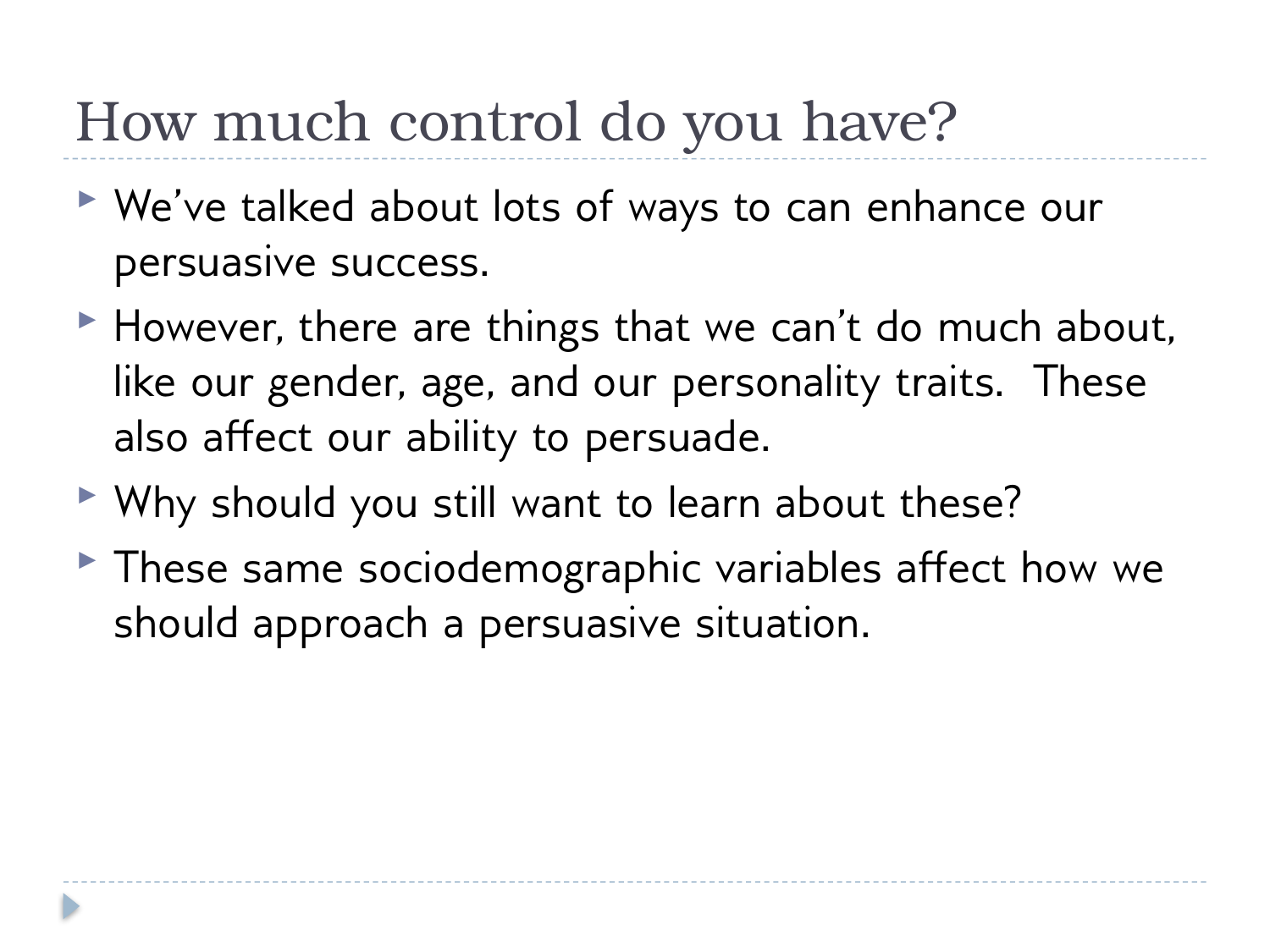

# How much control do you have?
We’ve talked about lots of ways to can enhance our persuasive success.
However, there are things that we can’t do much about, like our gender, age, and our personality traits.  These also affect our ability to persuade.
Why should you still want to learn about these?
These same sociodemographic variables affect how we should approach a persuasive situation.